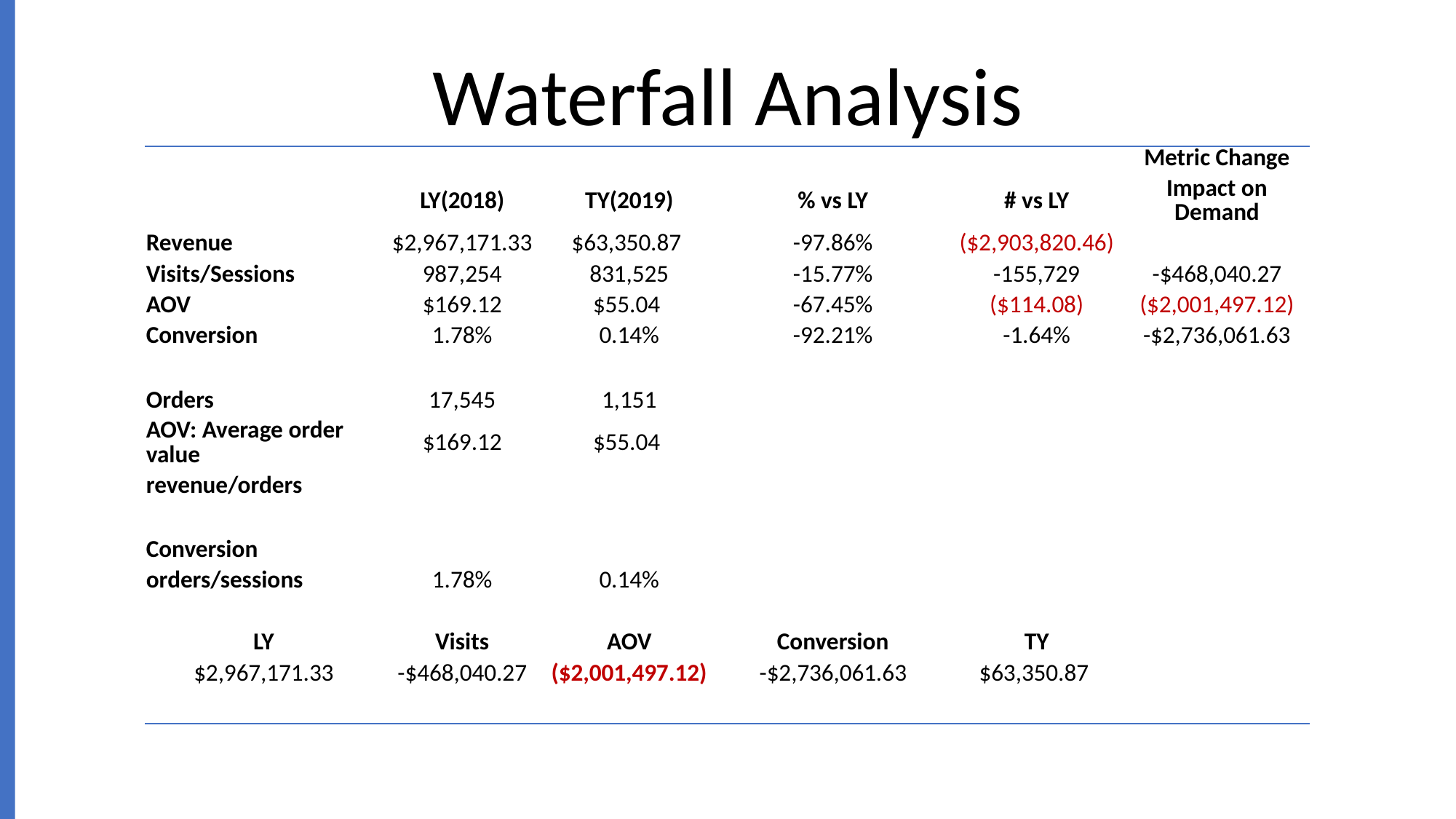

# Waterfall Analysis
|  |  |  |  |  | Metric Change |
| --- | --- | --- | --- | --- | --- |
|  | LY(2018) | TY(2019) | % vs LY | # vs LY | Impact on Demand |
| Revenue | $2,967,171.33 | $63,350.87 | -97.86% | ($2,903,820.46) |  |
| Visits/Sessions | 987,254 | 831,525 | -15.77% | -155,729 | -$468,040.27 |
| AOV | $169.12 | $55.04 | -67.45% | ($114.08) | ($2,001,497.12) |
| Conversion | 1.78% | 0.14% | -92.21% | -1.64% | -$2,736,061.63 |
|  |  |  |  |  |  |
| Orders | 17,545 | 1,151 |  |  |  |
| AOV: Average order value | $169.12 | $55.04 |  |  |  |
| revenue/orders |  |  |  |  |  |
|  |  |  |  |  |  |
| Conversion |  |  |  |  |  |
| orders/sessions | 1.78% | 0.14% |  |  |  |
|  |  |  |  |  |  |
| LY | Visits | AOV | Conversion | TY |  |
| $2,967,171.33 | -$468,040.27 | ($2,001,497.12) | -$2,736,061.63 | $63,350.87 |  |
|  |  |  |  |  |  |